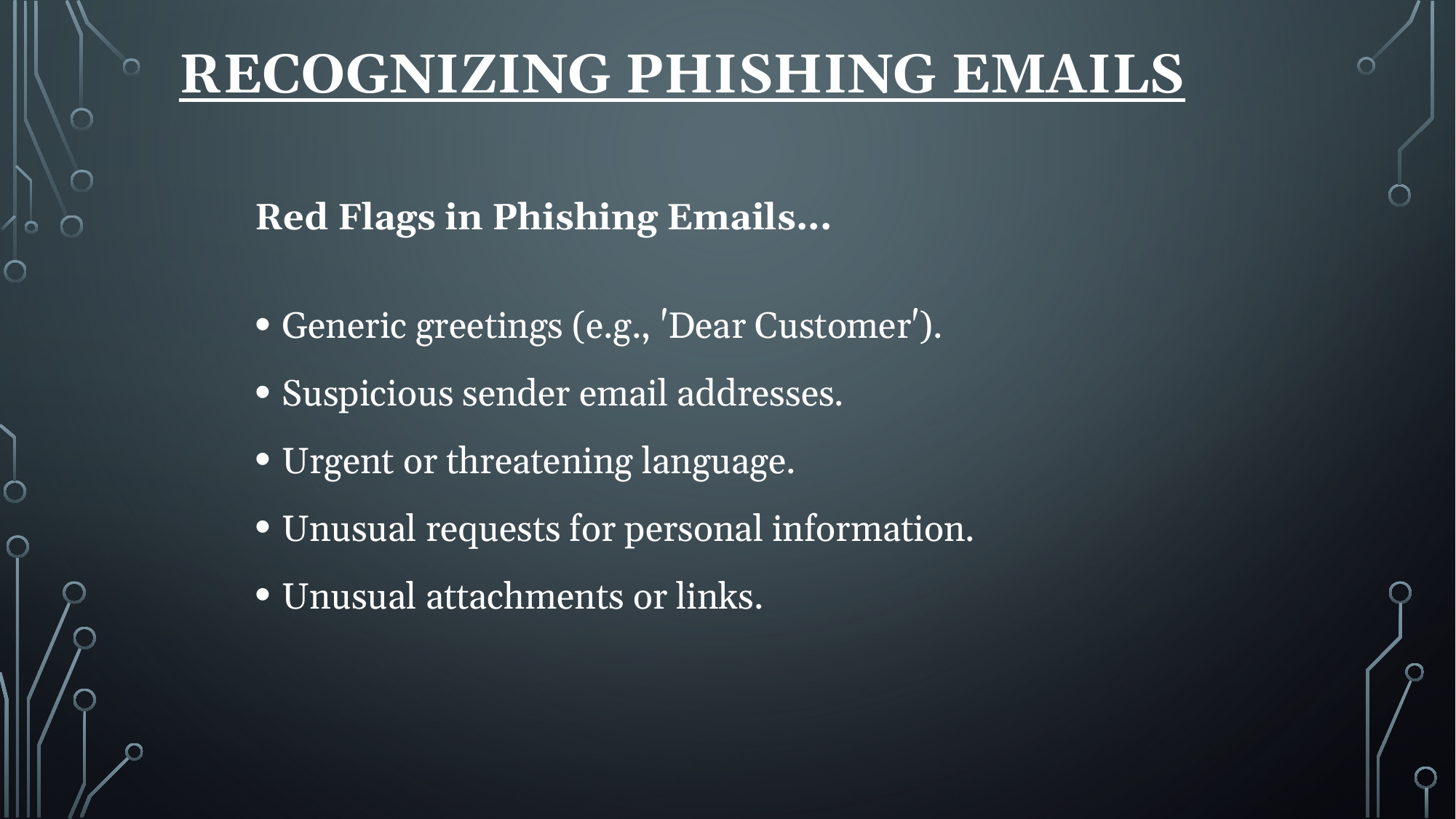

Recognizing Phishing Emails
Red Flags in Phishing Emails...

Generic greetings (e.g., 'Dear Customer').
Suspicious sender email addresses.
Urgent or threatening language.
Unusual requests for personal information.
Unusual attachments or links.